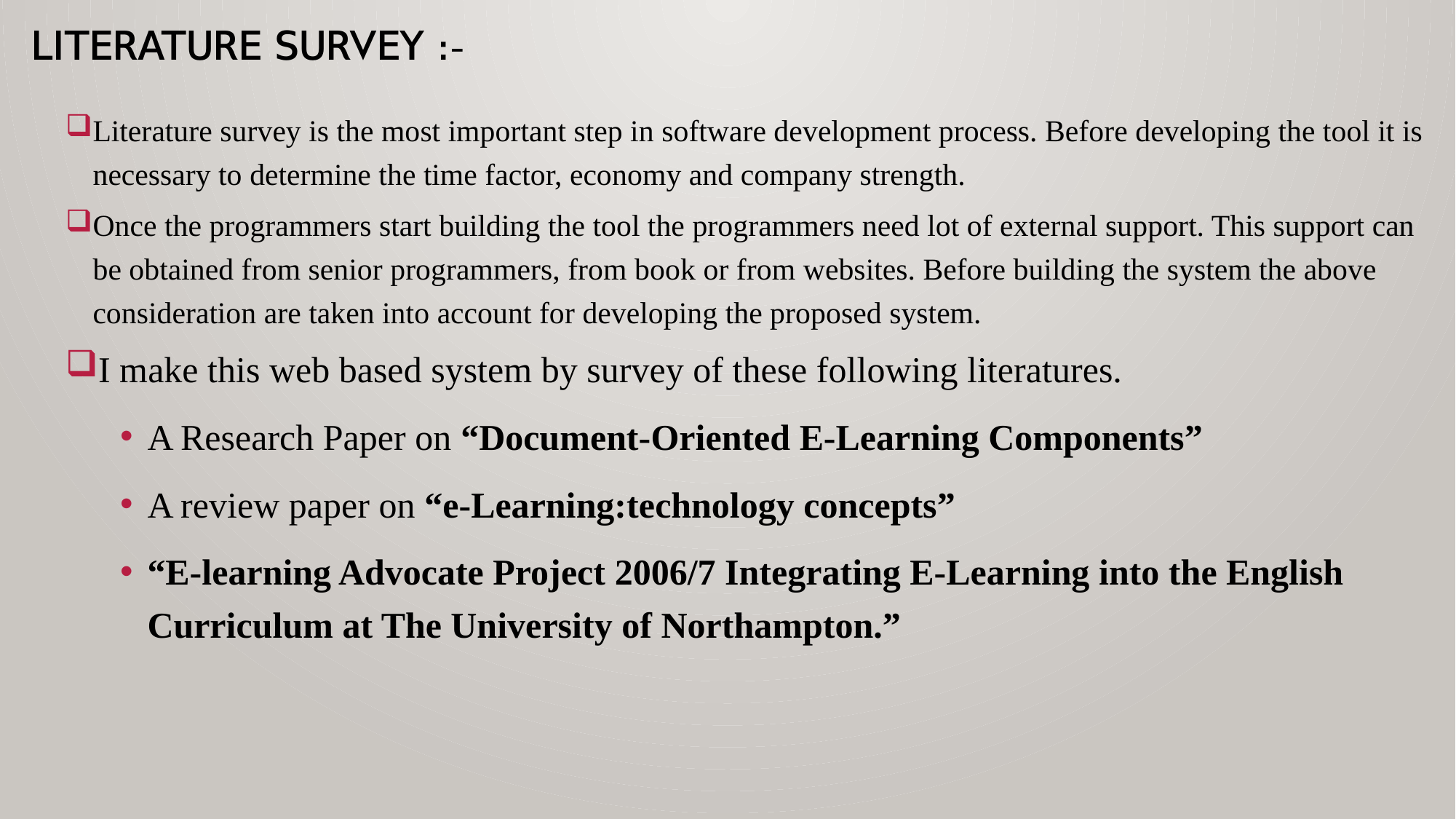

# LITeRaTURE SURVEY :-
Literature survey is the most important step in software development process. Before developing the tool it is necessary to determine the time factor, economy and company strength.
Once the programmers start building the tool the programmers need lot of external support. This support can be obtained from senior programmers, from book or from websites. Before building the system the above consideration are taken into account for developing the proposed system.
I make this web based system by survey of these following literatures.
A Research Paper on “Document-Oriented E-Learning Components”
A review paper on “e-Learning:technology concepts”
“E-learning Advocate Project 2006/7 Integrating E-Learning into the English Curriculum at The University of Northampton.”